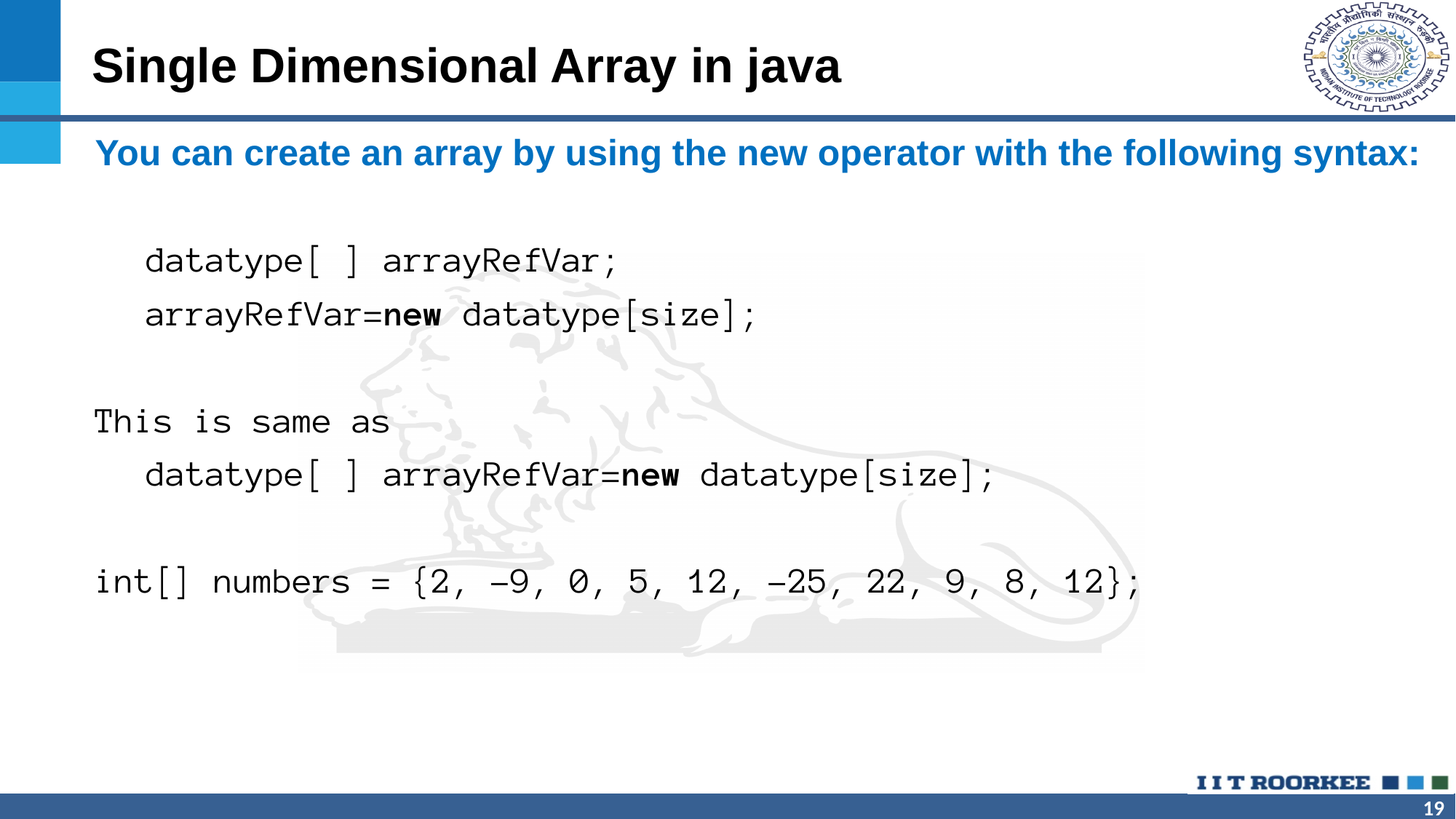

# Single Dimensional Array in java
You can create an array by using the new operator with the following syntax:

	datatype[ ] arrayRefVar;
	arrayRefVar=new datatype[size];

This is same as
	datatype[ ] arrayRefVar=new datatype[size];

int[] numbers = {2, -9, 0, 5, 12, -25, 22, 9, 8, 12};